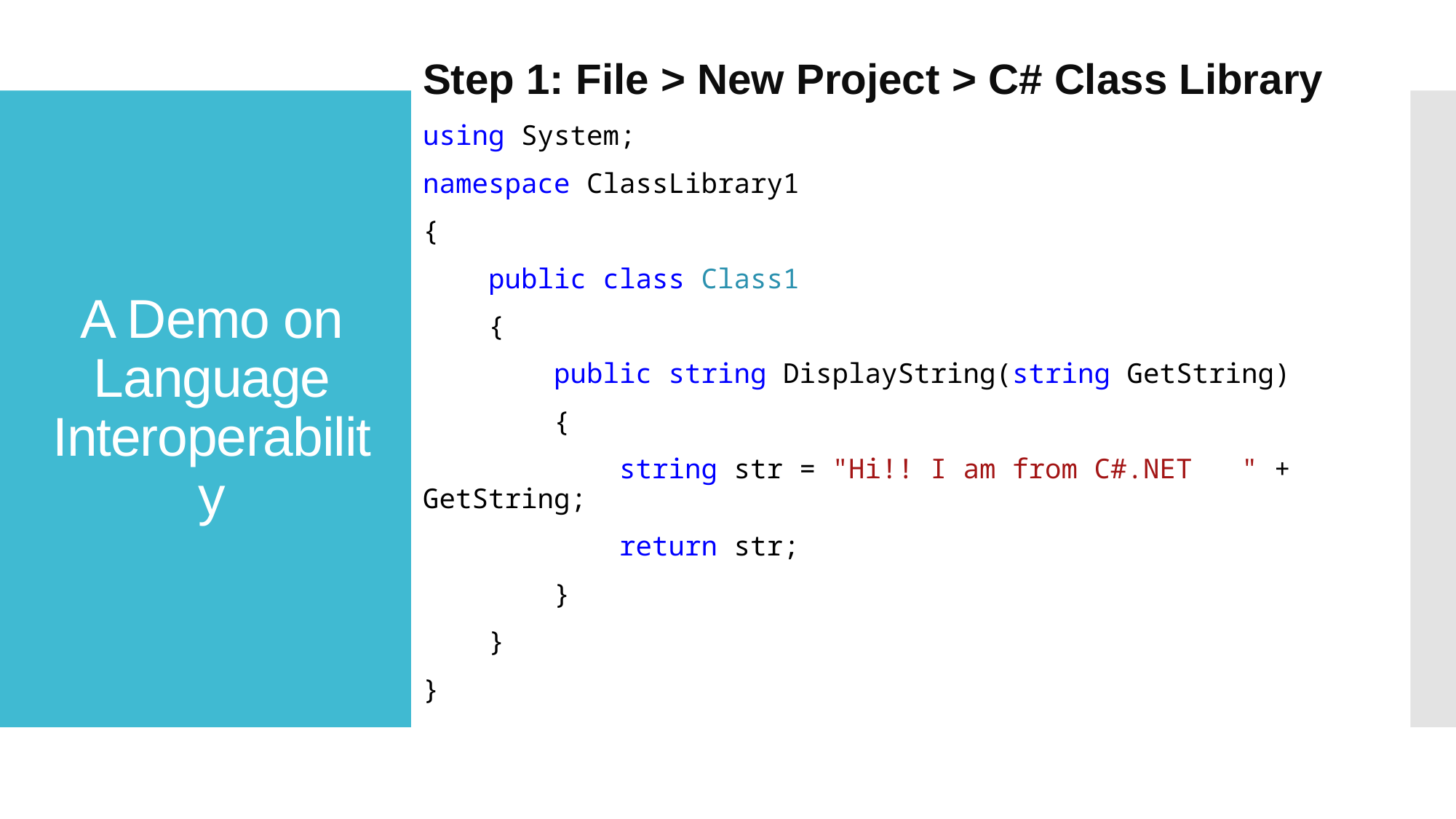

Step 1: File > New Project > C# Class Library
using System;
namespace ClassLibrary1
{
    public class Class1
    {
        public string DisplayString(string GetString)
        {
            string str = "Hi!! I am from C#.NET   " + GetString;
            return str;
        }
    }
}

# A Demo on Language Interoperability